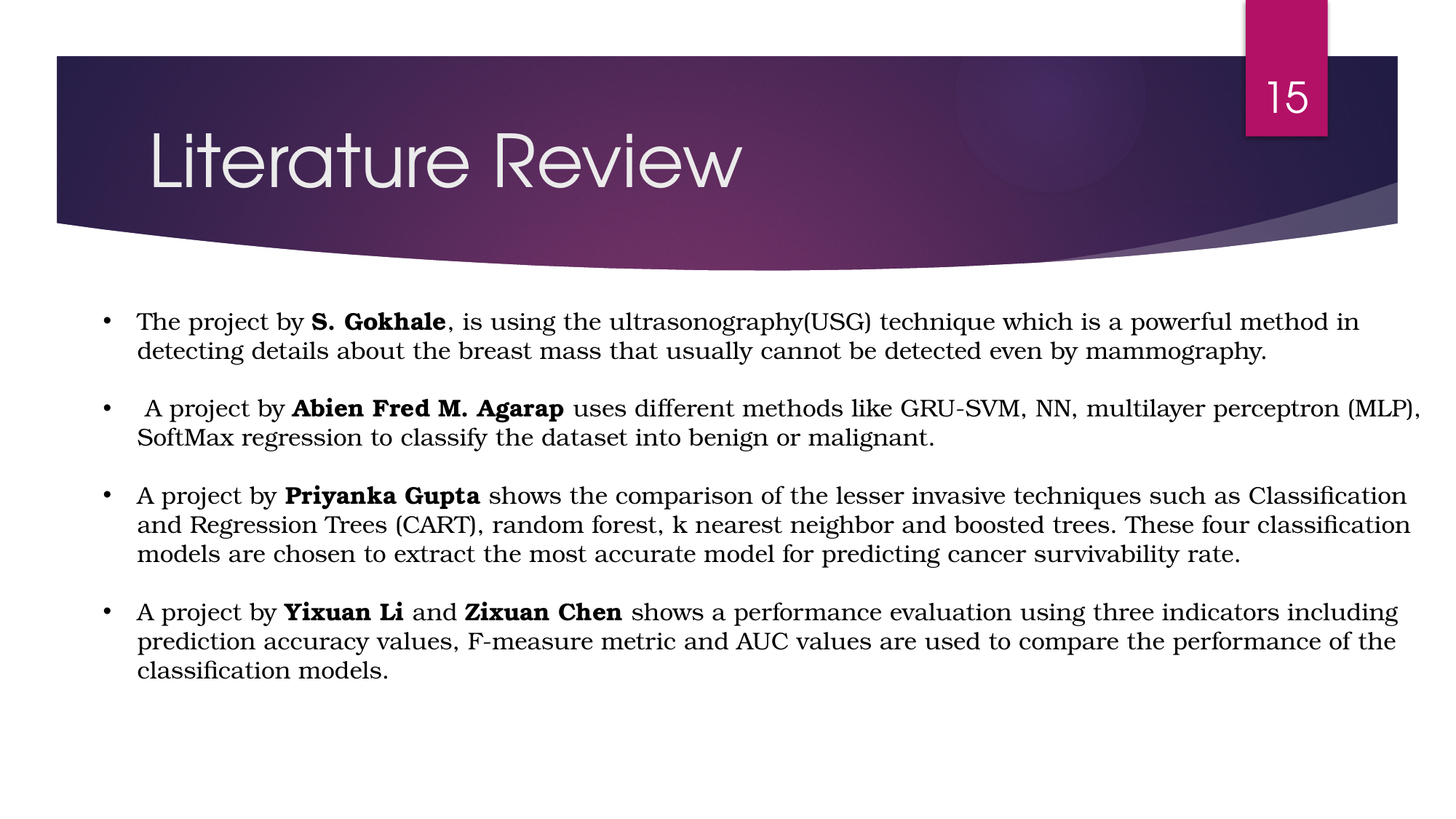

15
# Literature Review
The project by S. Gokhale, is using the ultrasonography(USG) technique which is a powerful method in detecting details about the breast mass that usually cannot be detected even by mammography.

 A project by Abien Fred M. Agarap uses different methods like GRU-SVM, NN, multilayer perceptron (MLP), SoftMax regression to classify the dataset into benign or malignant.

A project by Priyanka Gupta shows the comparison of the lesser invasive techniques such as Classification and Regression Trees (CART), random forest, k nearest neighbor and boosted trees. These four classification models are chosen to extract the most accurate model for predicting cancer survivability rate.

A project by Yixuan Li and Zixuan Chen shows a performance evaluation using three indicators including prediction accuracy values, F-measure metric and AUC values are used to compare the performance of the classification models.